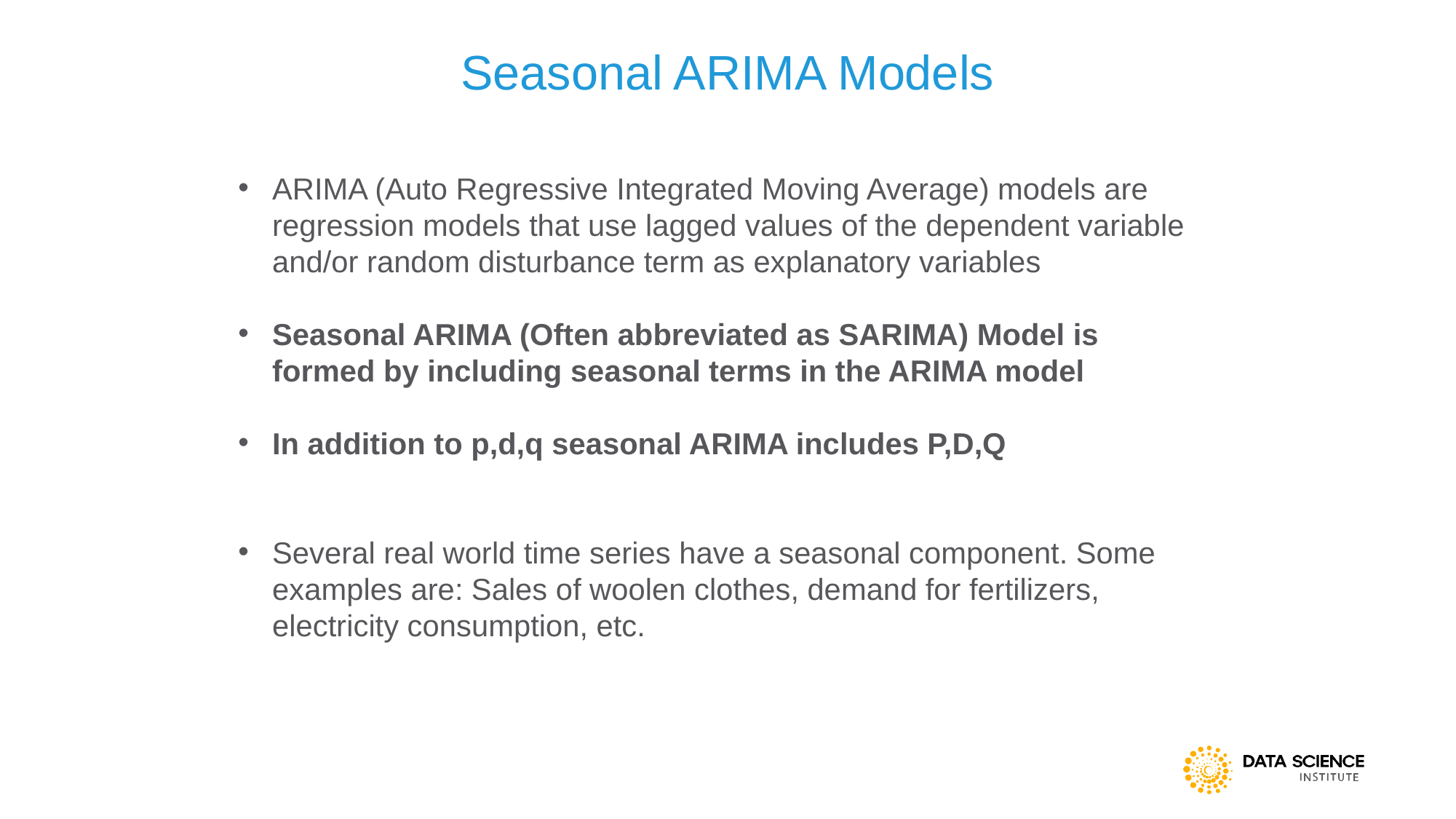

Seasonal ARIMA Models
ARIMA (Auto Regressive Integrated Moving Average) models are regression models that use lagged values of the dependent variable and/or random disturbance term as explanatory variables

Seasonal ARIMA (Often abbreviated as SARIMA) Model is formed by including seasonal terms in the ARIMA model

In addition to p,d,q seasonal ARIMA includes P,D,Q

Several real world time series have a seasonal component. Some examples are: Sales of woolen clothes, demand for fertilizers, electricity consumption, etc.